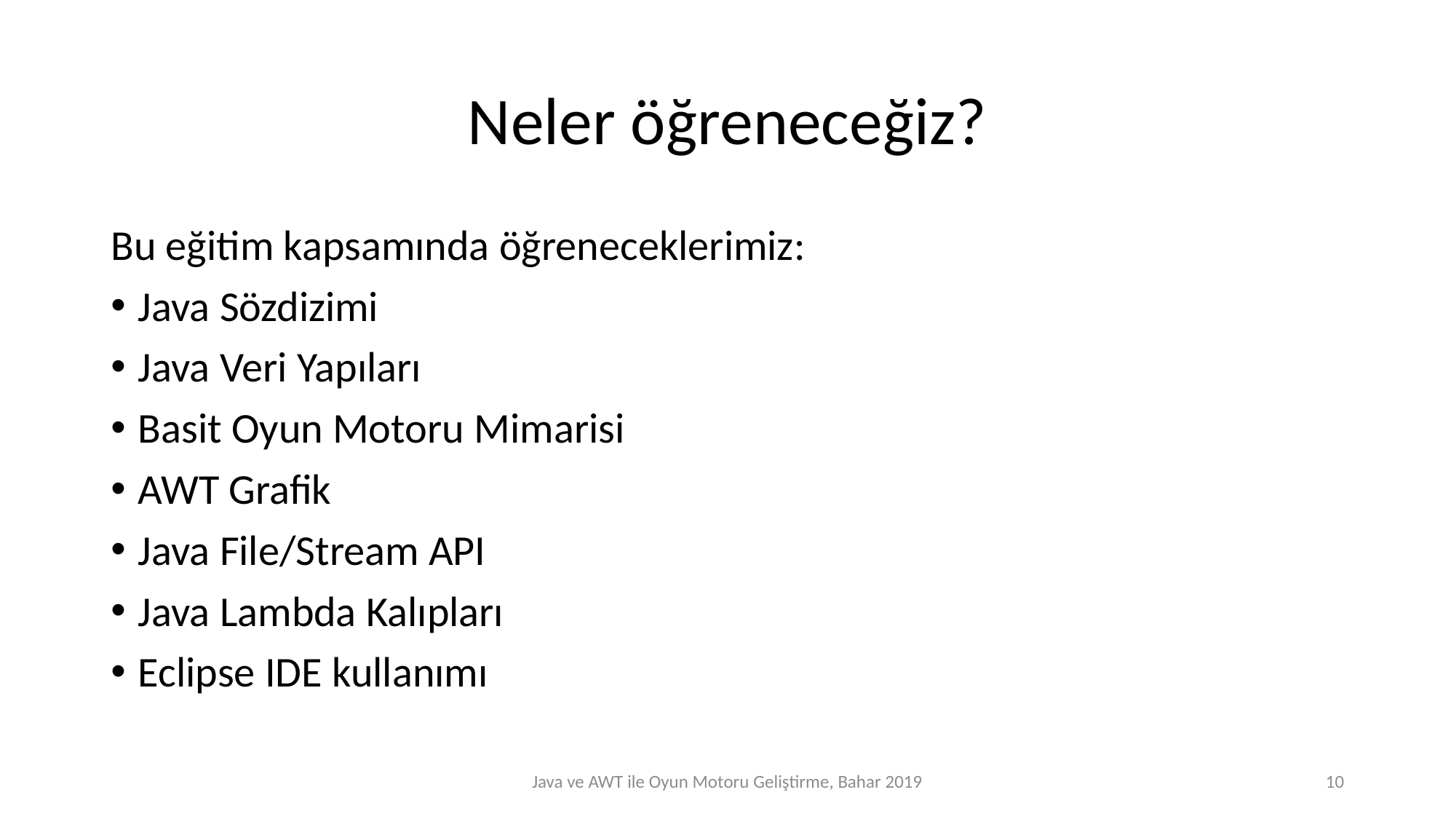

# Neler öğreneceğiz?
Bu eğitim kapsamında öğreneceklerimiz:
Java Sözdizimi
Java Veri Yapıları
Basit Oyun Motoru Mimarisi
AWT Grafik
Java File/Stream API
Java Lambda Kalıpları
Eclipse IDE kullanımı
Java ve AWT ile Oyun Motoru Geliştirme, Bahar 2019
10